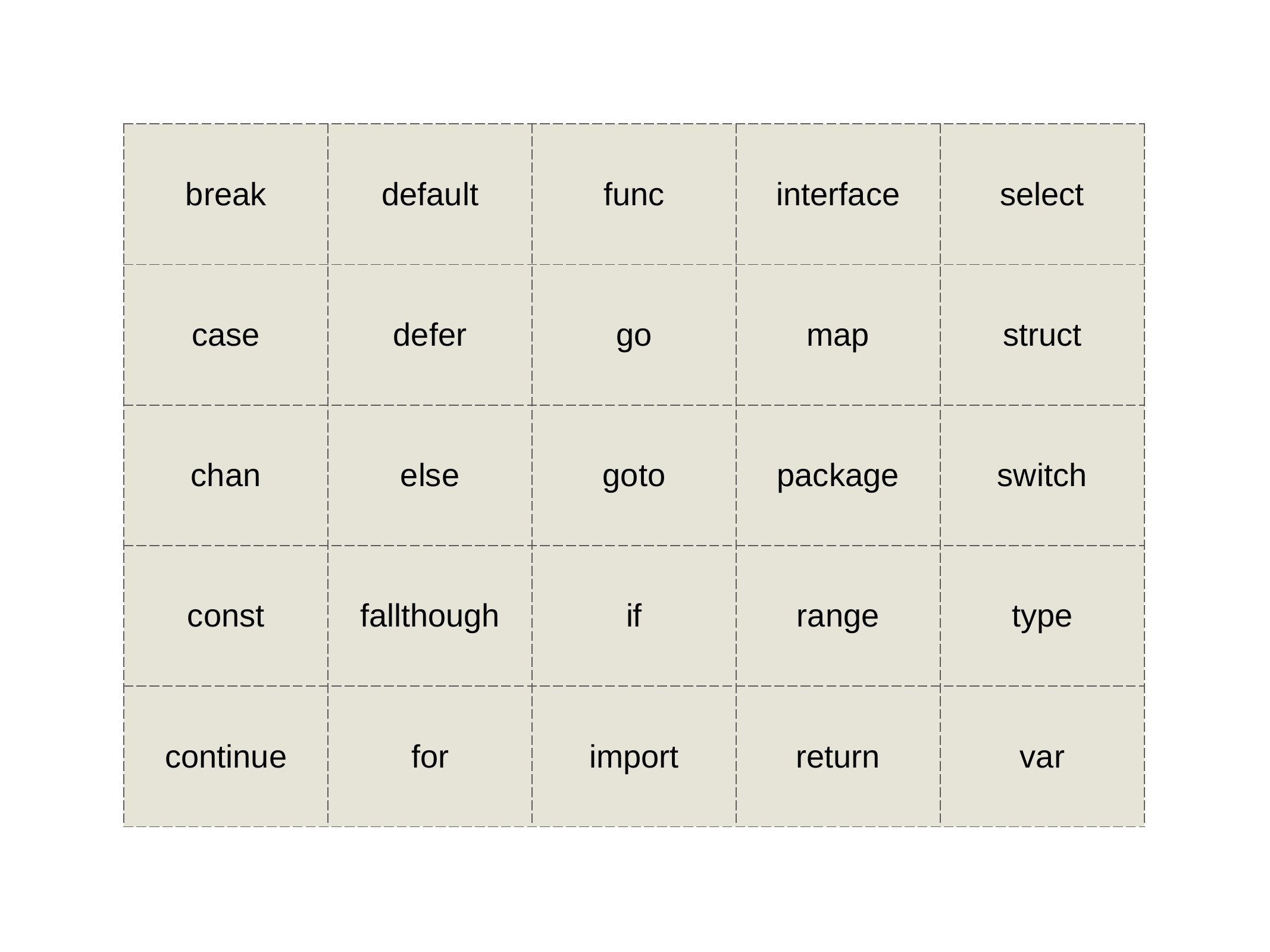

| break | default | func | interface | select |
| --- | --- | --- | --- | --- |
| case | defer | go | map | struct |
| chan | else | goto | package | switch |
| const | fallthough | if | range | type |
| continue | for | import | return | var |